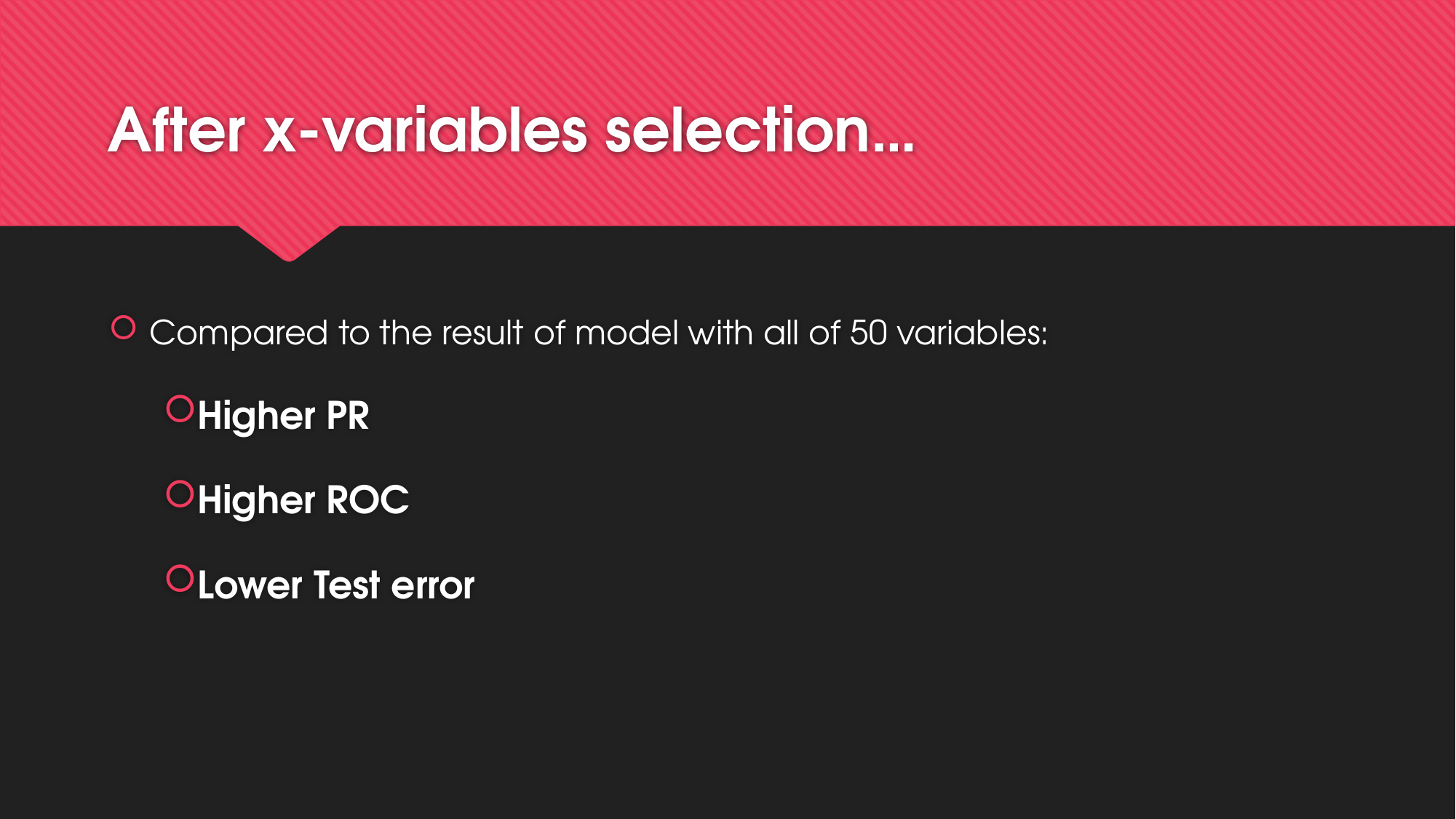

# After x-variables selection…
Compared to the result of model with all of 50 variables:
Higher PR
Higher ROC
Lower Test error